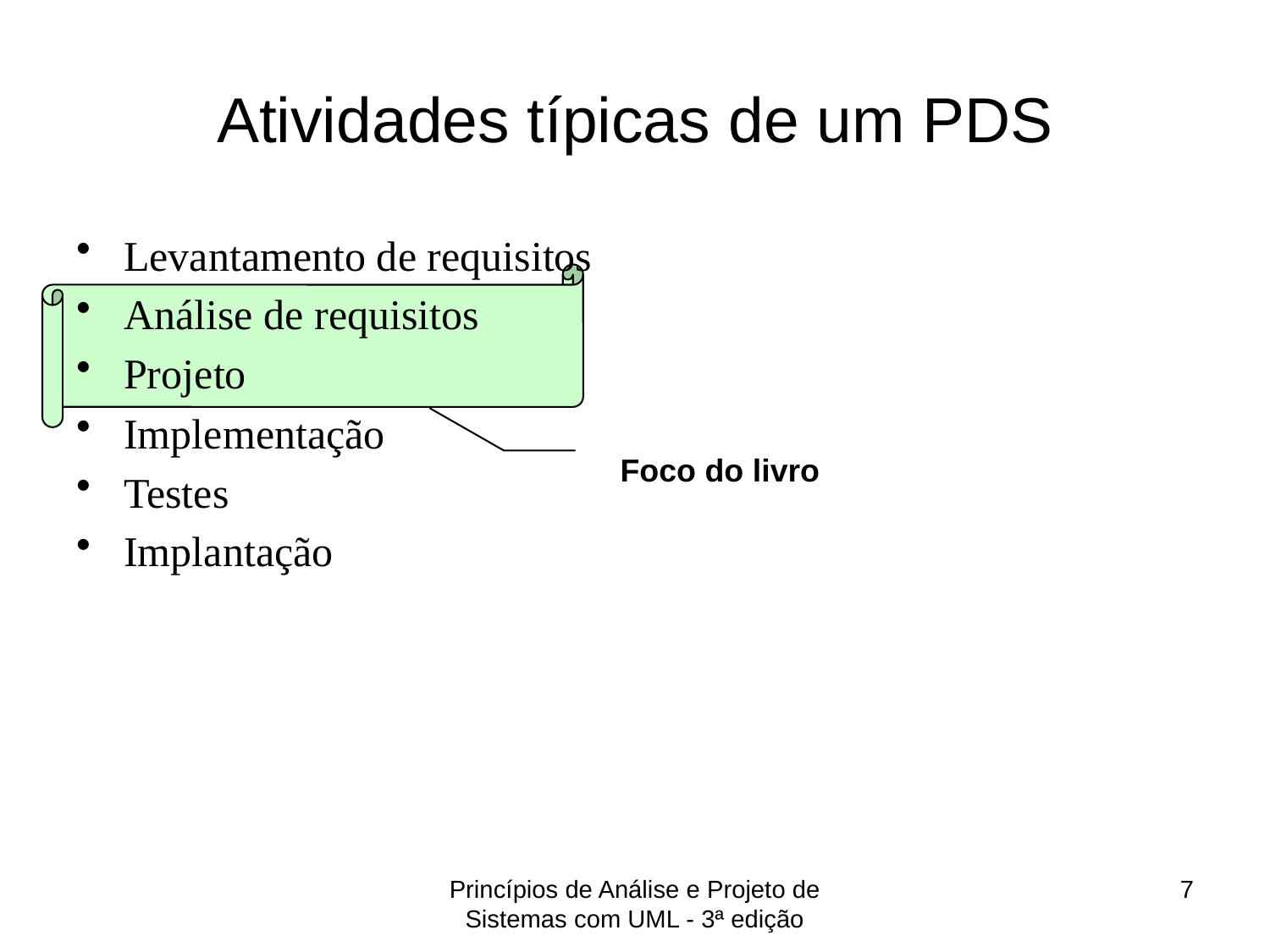

# Atividades típicas de um PDS
Levantamento de requisitos
Análise de requisitos
Projeto
Implementação
Testes
Implantação

Foco do livro
Princípios de Análise e Projeto de Sistemas com UML - 3ª edição
7